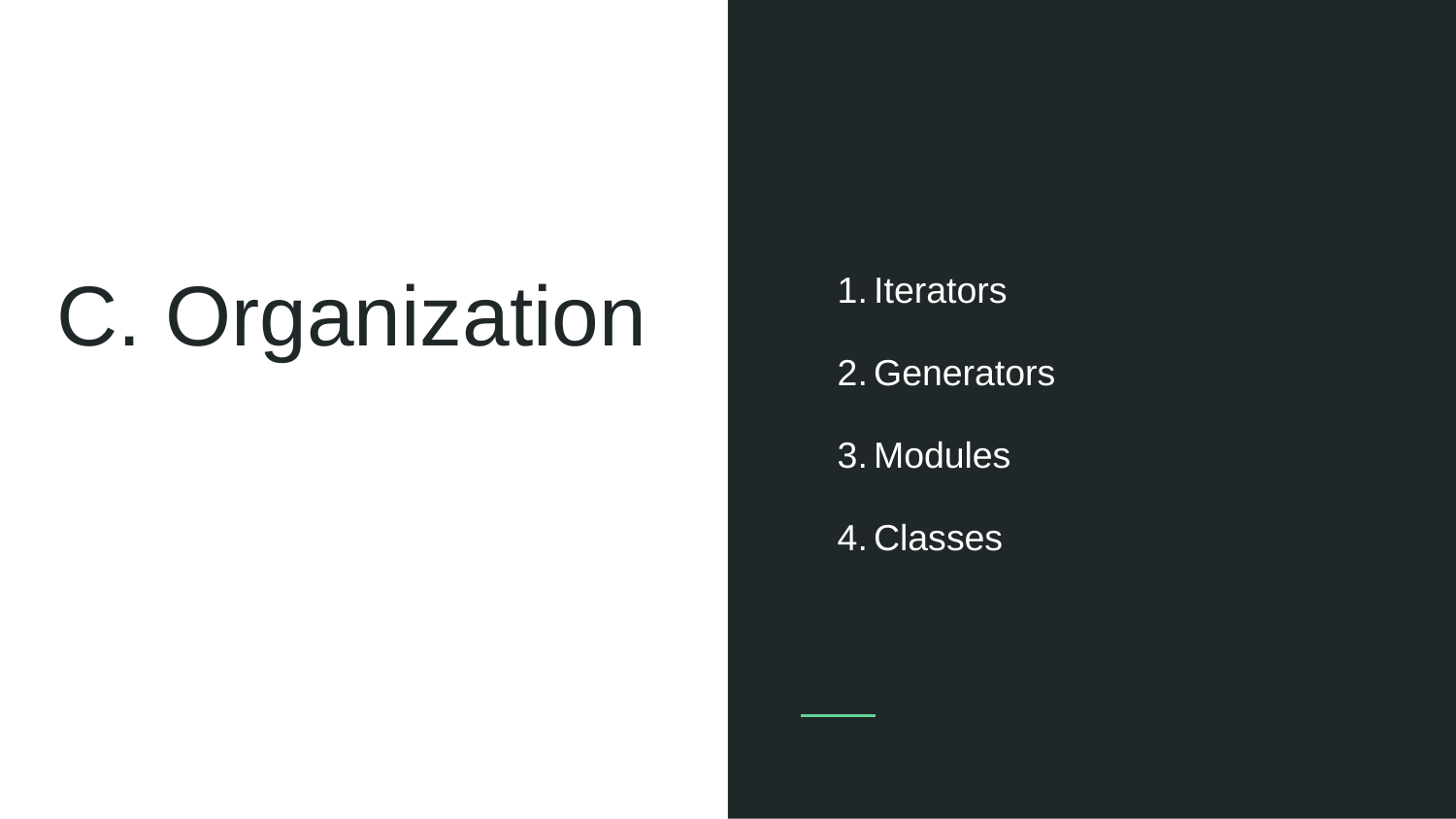

Iterators
Generators
Modules
Classes
# C. Organization